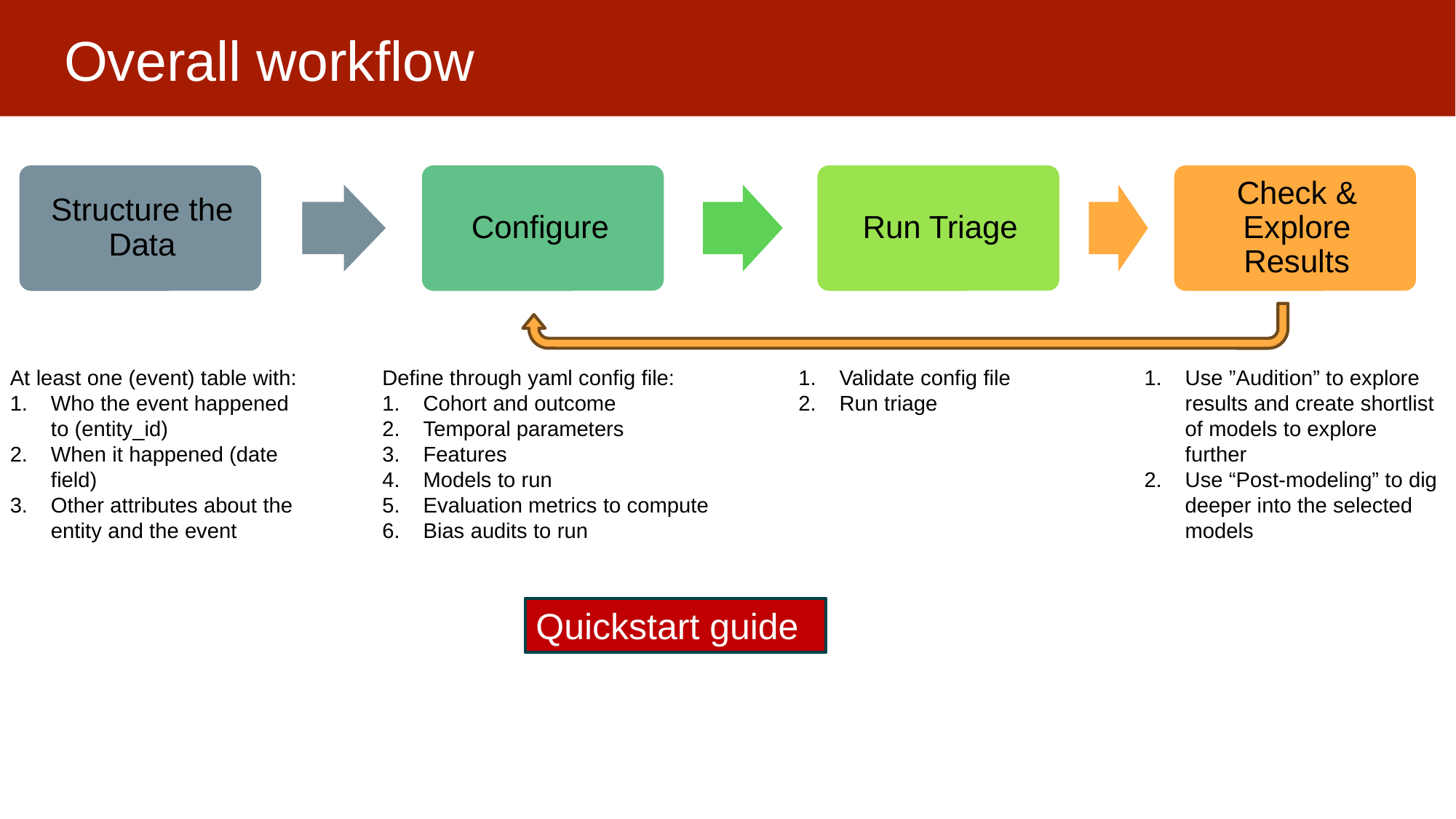

# Overall workflow
Structure the Data

Configure

Run Triage

Check & Explore Results

At least one (event) table with:
Who the event happened to (entity_id)
When it happened (date field)
Other attributes about the entity and the event
Define through yaml config file:
Cohort and outcome
Temporal parameters
Features
Models to run
Evaluation metrics to compute
Bias audits to run
Validate config file
Run triage
Use ”Audition” to explore results and create shortlist of models to explore further
Use “Post-modeling” to dig deeper into the selected models
Quickstart guide